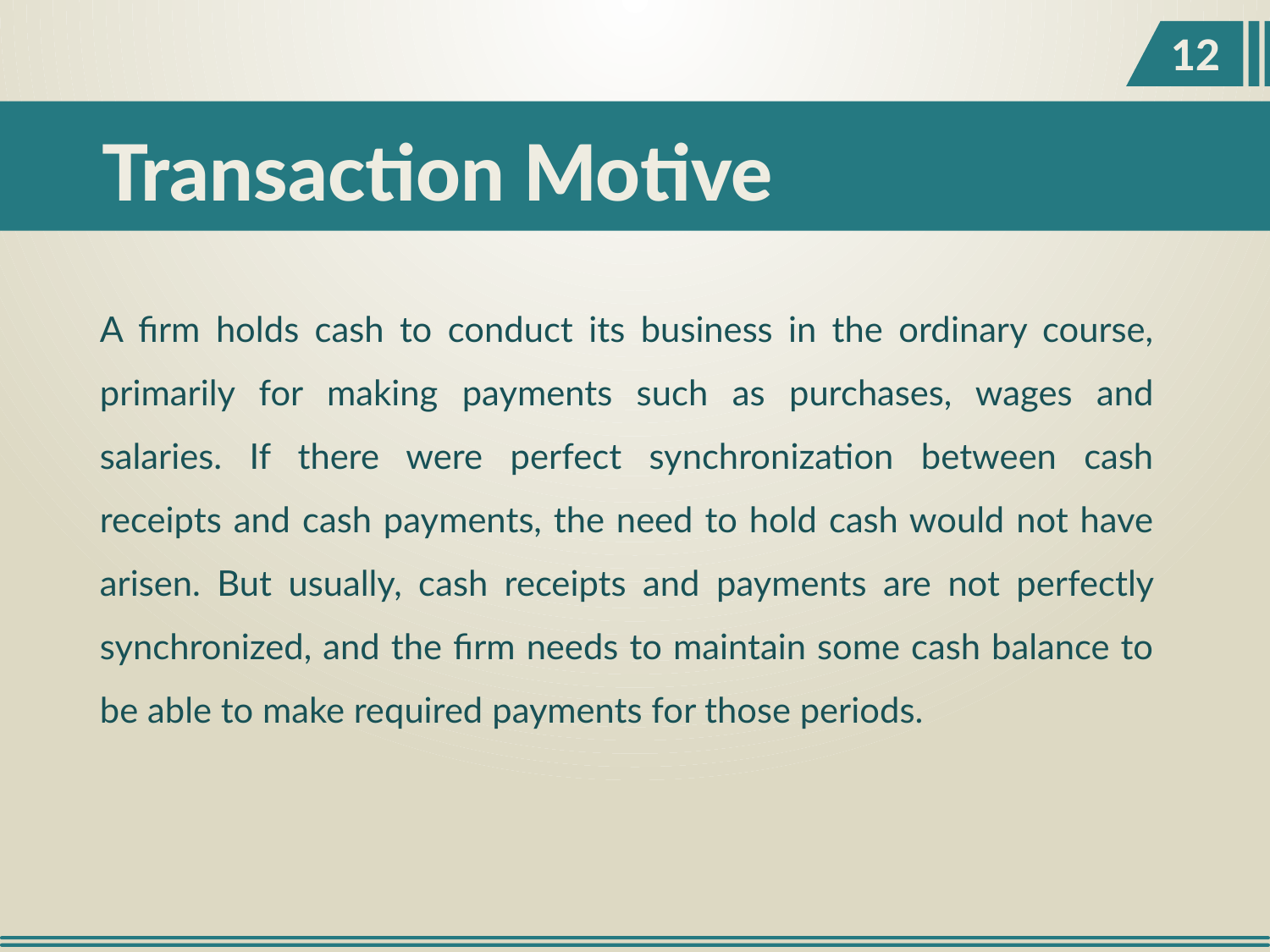

12
Transaction Motive
A firm holds cash to conduct its business in the ordinary course, primarily for making payments such as purchases, wages and salaries. If there were perfect synchronization between cash receipts and cash payments, the need to hold cash would not have arisen. But usually, cash receipts and payments are not perfectly synchronized, and the firm needs to maintain some cash balance to be able to make required payments for those periods.